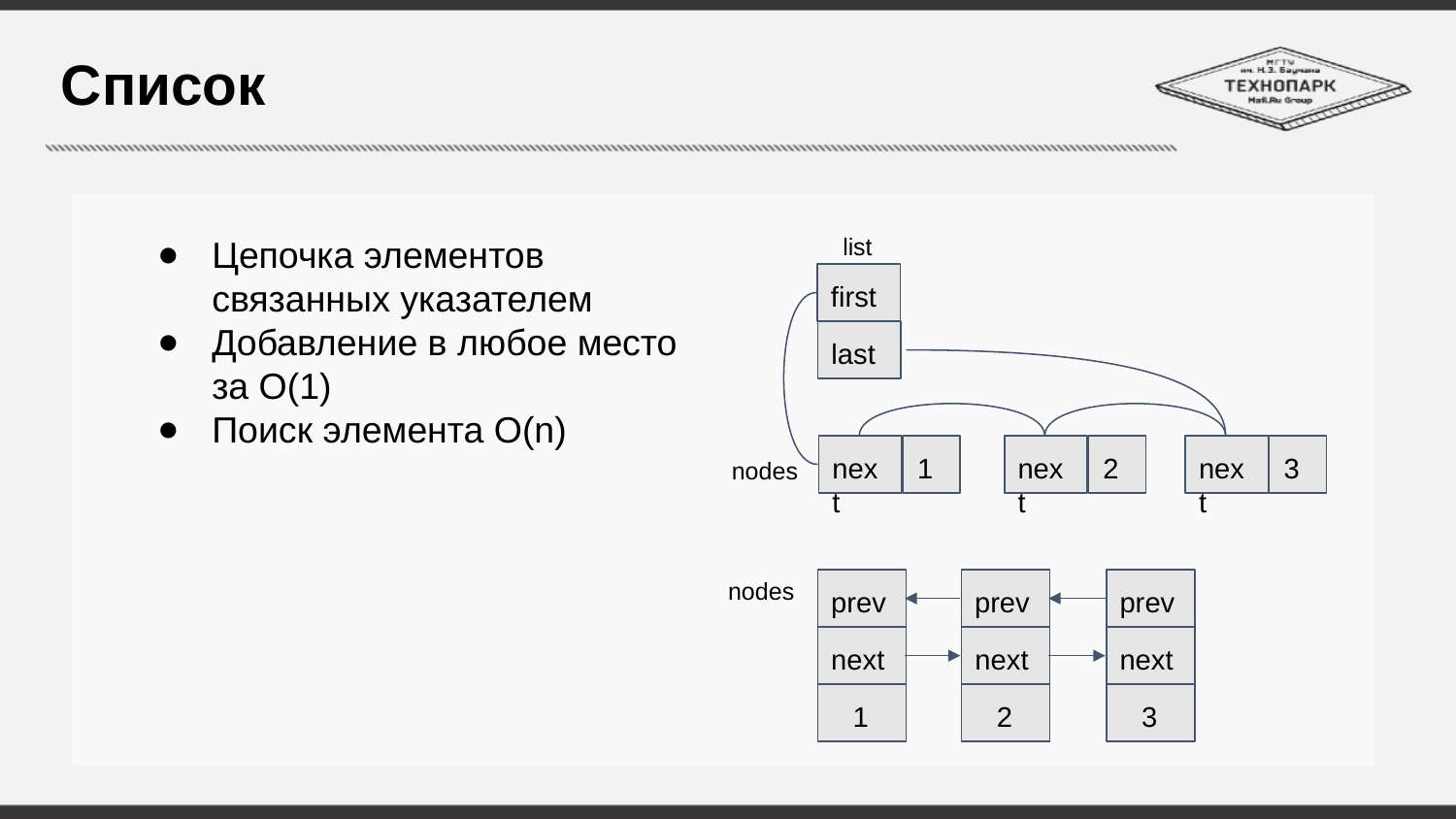

# Список
list
Цепочка элементов связанных указателем
Добавление в любое место за O(1)
Поиск элемента O(n)

first

last

next

next
3

next

2

1
nodes
nodes
prev
prev

prev

next
next

next

1
3

2